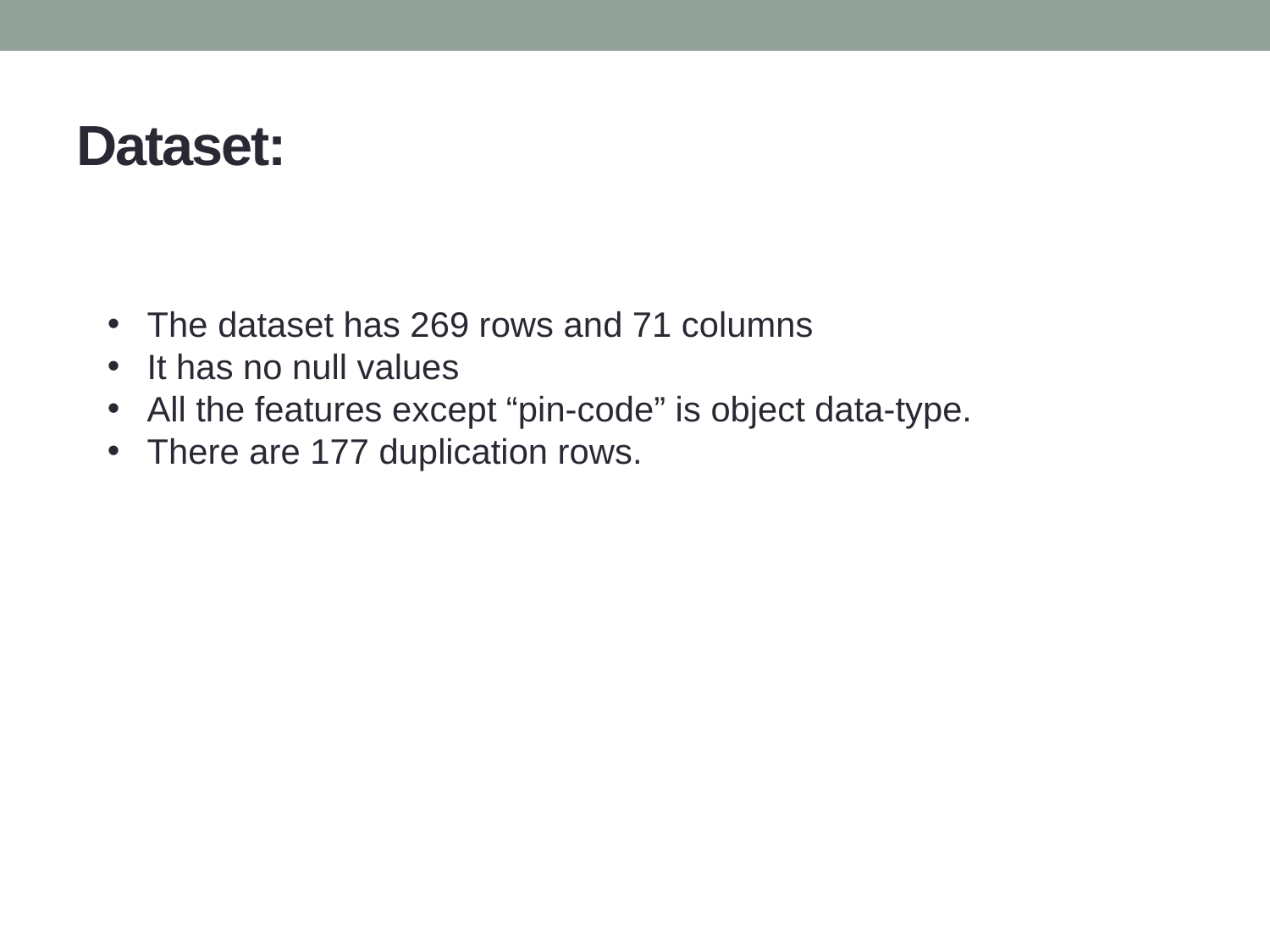

# Dataset:
The dataset has 269 rows and 71 columns
It has no null values
All the features except “pin-code” is object data-type.
There are 177 duplication rows.